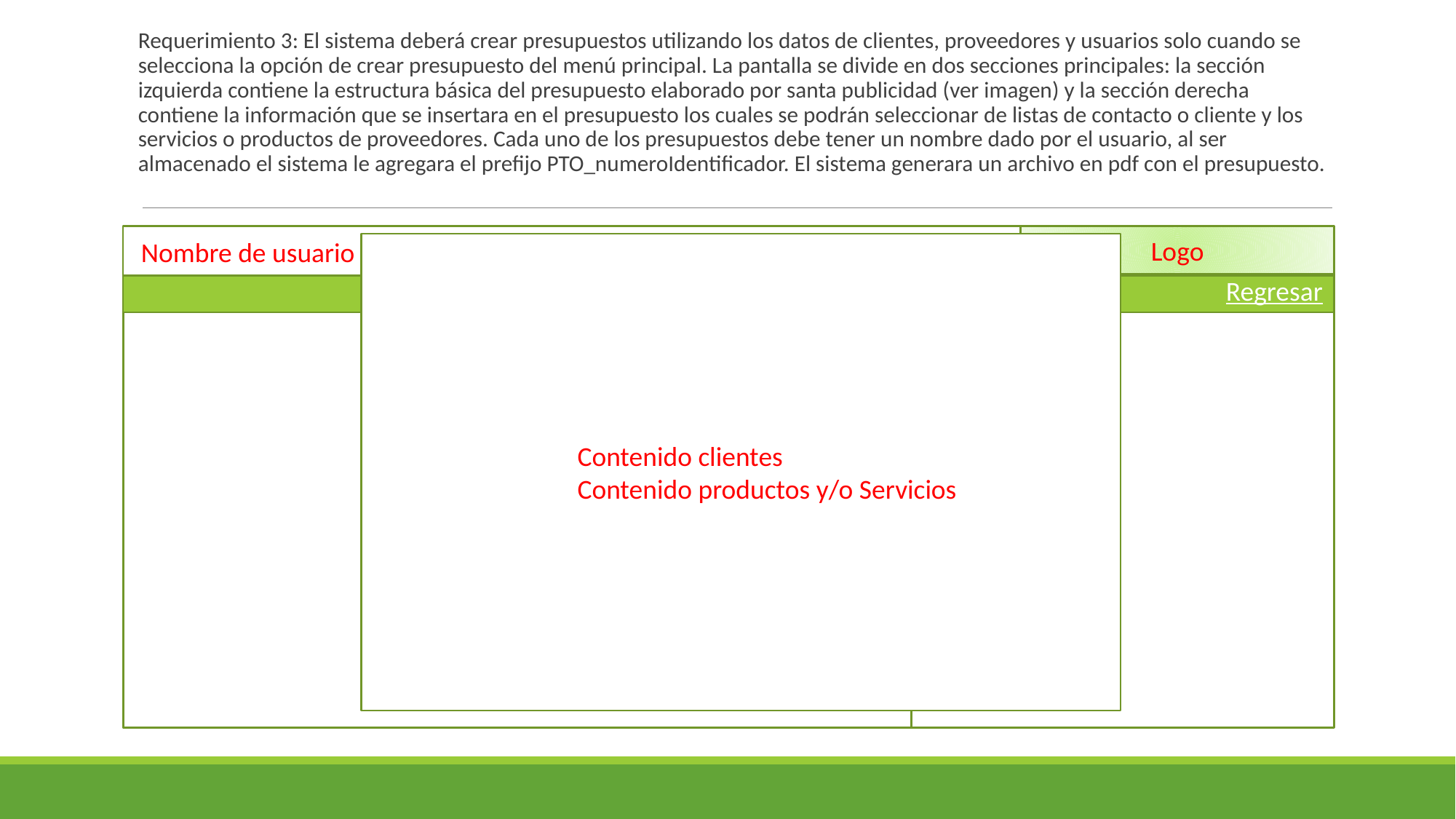

Requerimiento 3: El sistema deberá crear presupuestos utilizando los datos de clientes, proveedores y usuarios solo cuando se selecciona la opción de crear presupuesto del menú principal. La pantalla se divide en dos secciones principales: la sección izquierda contiene la estructura básica del presupuesto elaborado por santa publicidad (ver imagen) y la sección derecha contiene la información que se insertara en el presupuesto los cuales se podrán seleccionar de listas de contacto o cliente y los servicios o productos de proveedores. Cada uno de los presupuestos debe tener un nombre dado por el usuario, al ser almacenado el sistema le agregara el prefijo PTO_numeroIdentificador. El sistema generara un archivo en pdf con el presupuesto.

Logo
Nombre de usuario en línea

Regresar
Creación de Presupuestos

Contenido clientes
Contenido productos y/o Servicios